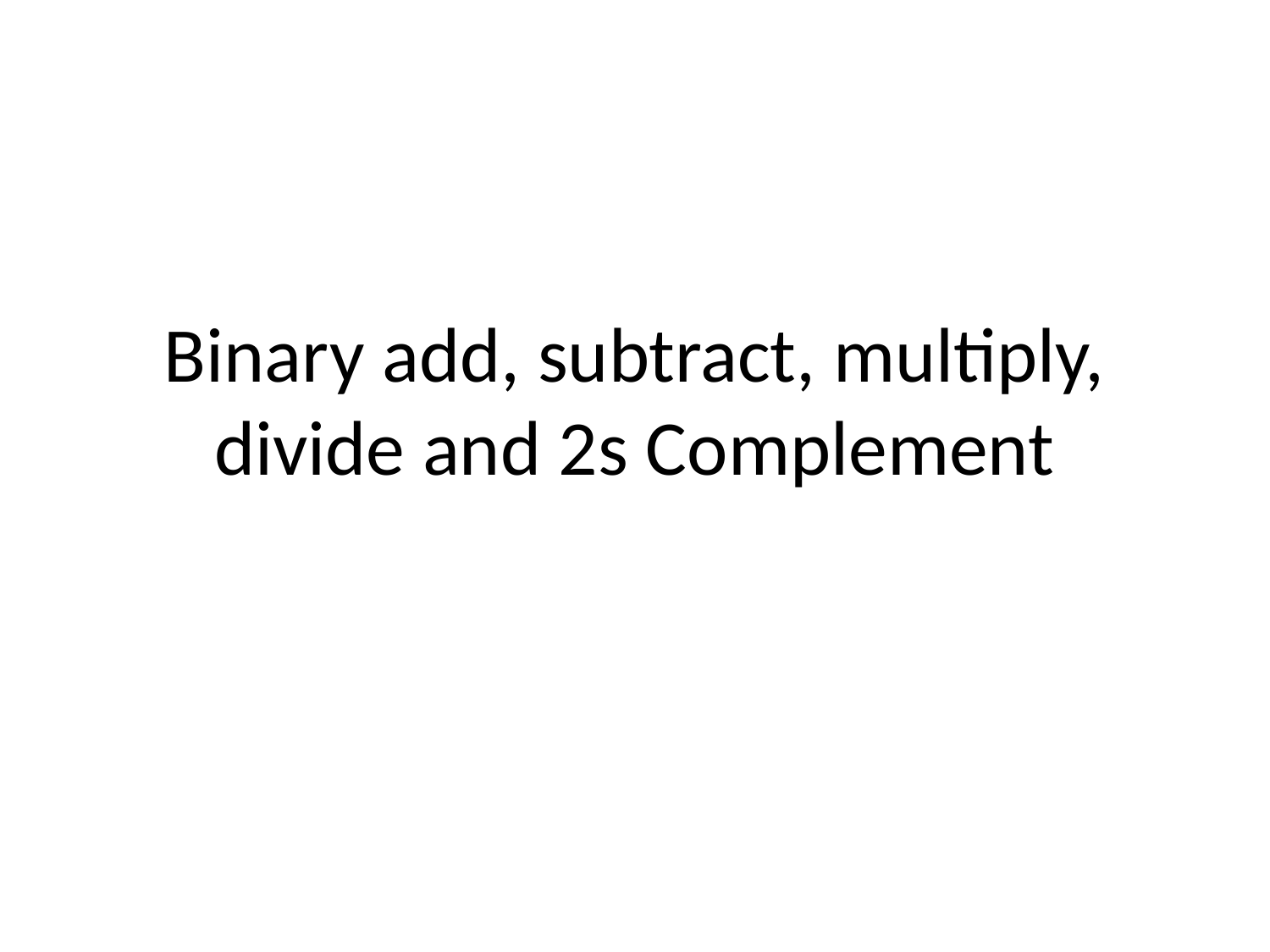

# Binary add, subtract, multiply, divide and 2s Complement